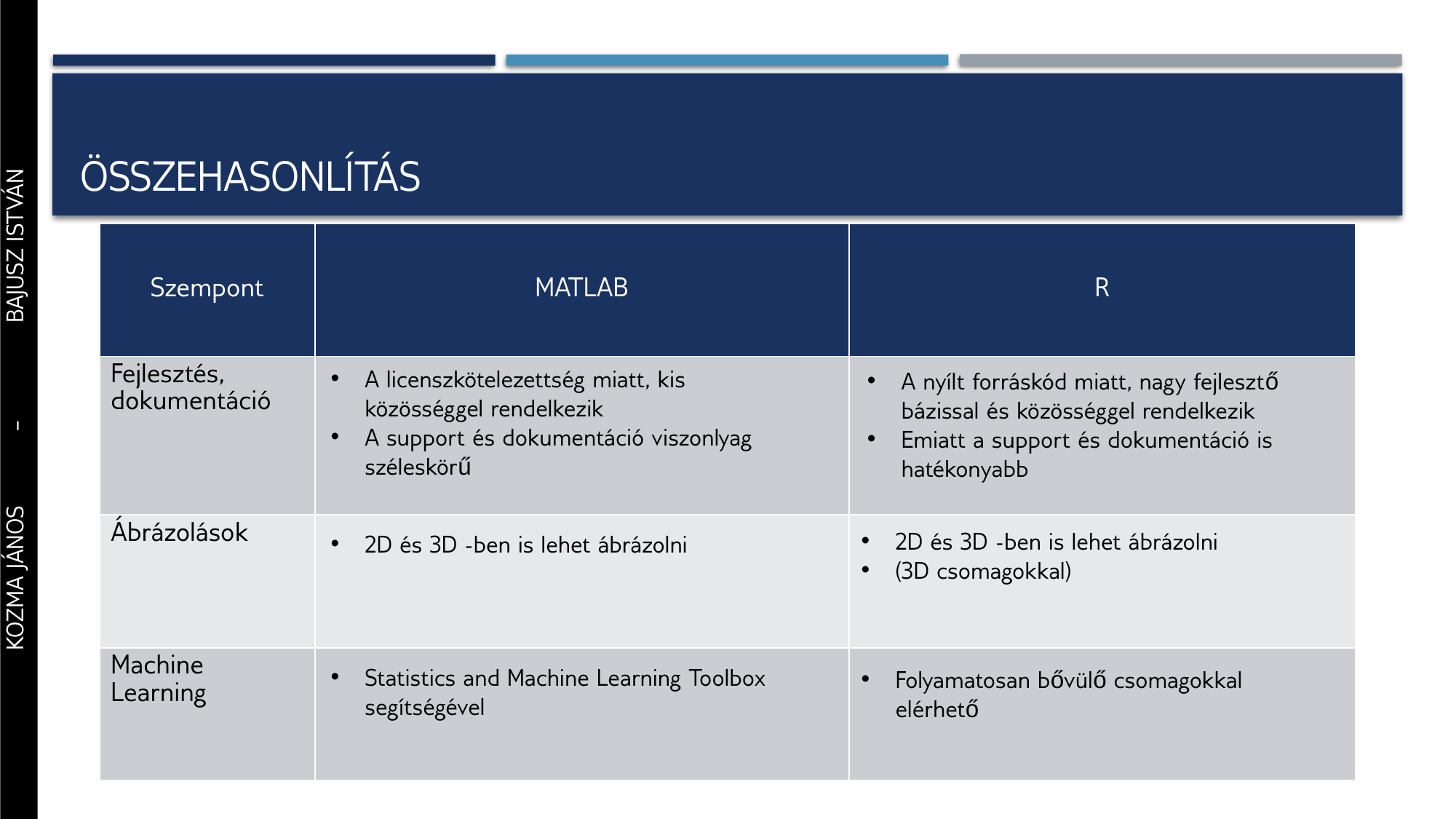

# Összehasonlítás
| Szempont | MATLAB | R |
| --- | --- | --- |
| Fejlesztés, dokumentáció |  |  |
| Ábrázolások |  |  |
| Machine Learning |  |  |
A licenszkötelezettség miatt, kis közösséggel rendelkezik
A support és dokumentáció viszonlyag széleskörű

A nyílt forráskód miatt, nagy fejlesztő bázissal és közösséggel rendelkezik
Emiatt a support és dokumentáció is hatékonyabb

Kozma jános 	– 	bajusz istván
2D és 3D -ben is lehet ábrázolni
(3D csomagokkal)
2D és 3D -ben is lehet ábrázolni
Statistics and Machine Learning Toolbox segítségével
Folyamatosan bővülő csomagokkal elérhető